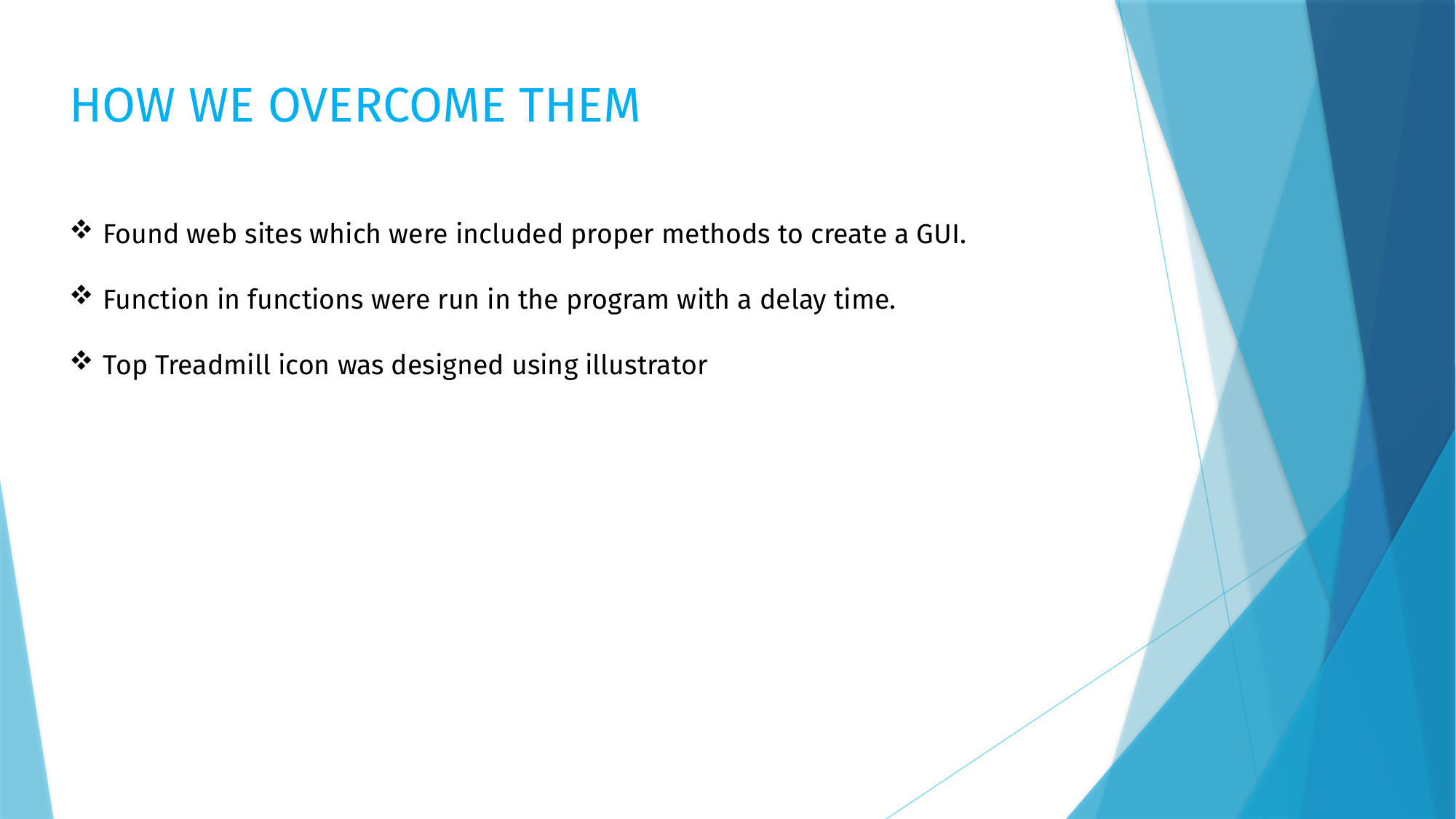

HOW WE OVERCOME THEM
Found web sites which were included proper methods to create a GUI.

Function in functions were run in the program with a delay time.

Top Treadmill icon was designed using illustrator